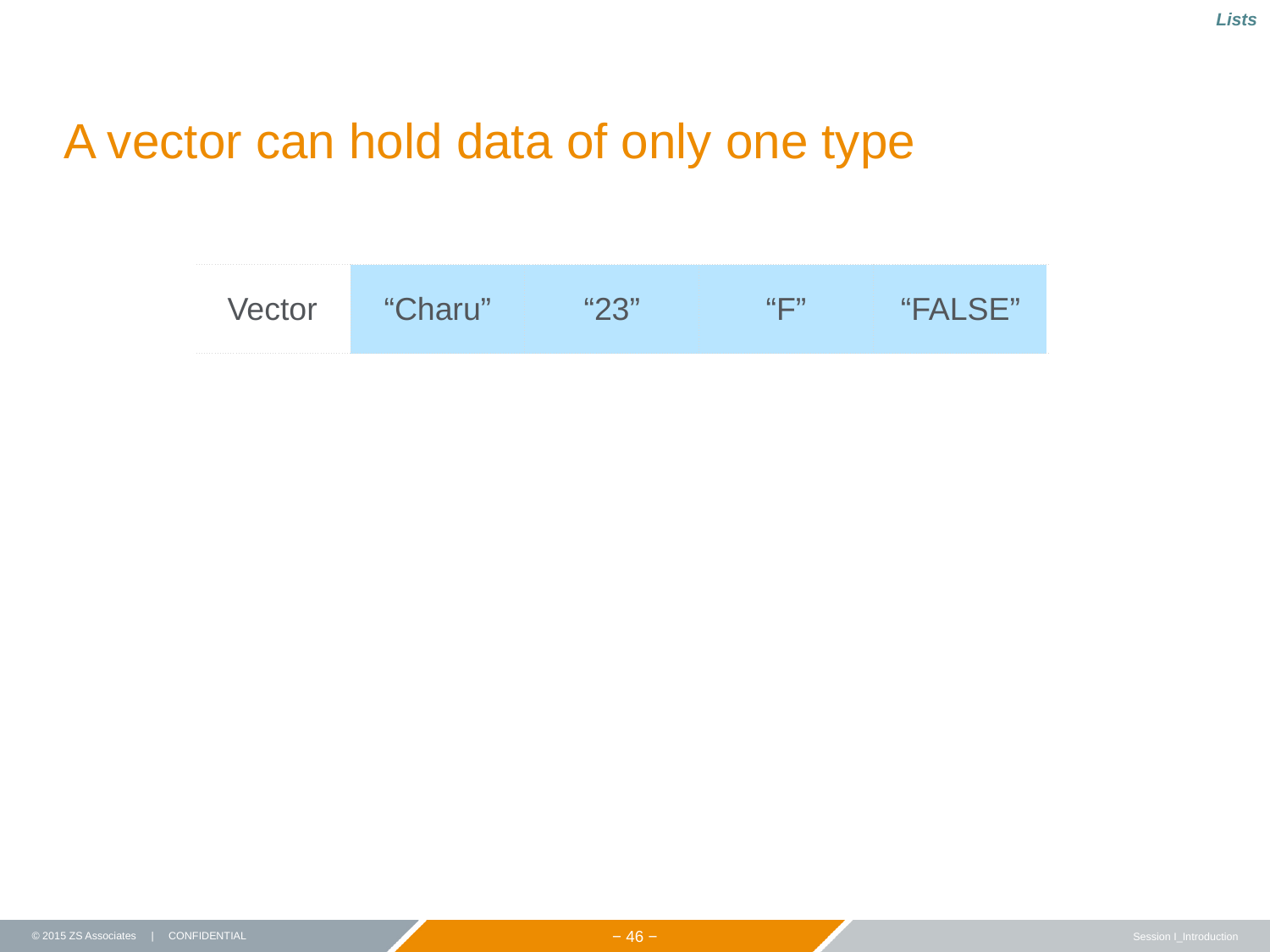

Lists
# A vector can hold data of only one type
| Vector | “Charu” | “23” | “F” | “FALSE” |
| --- | --- | --- | --- | --- |